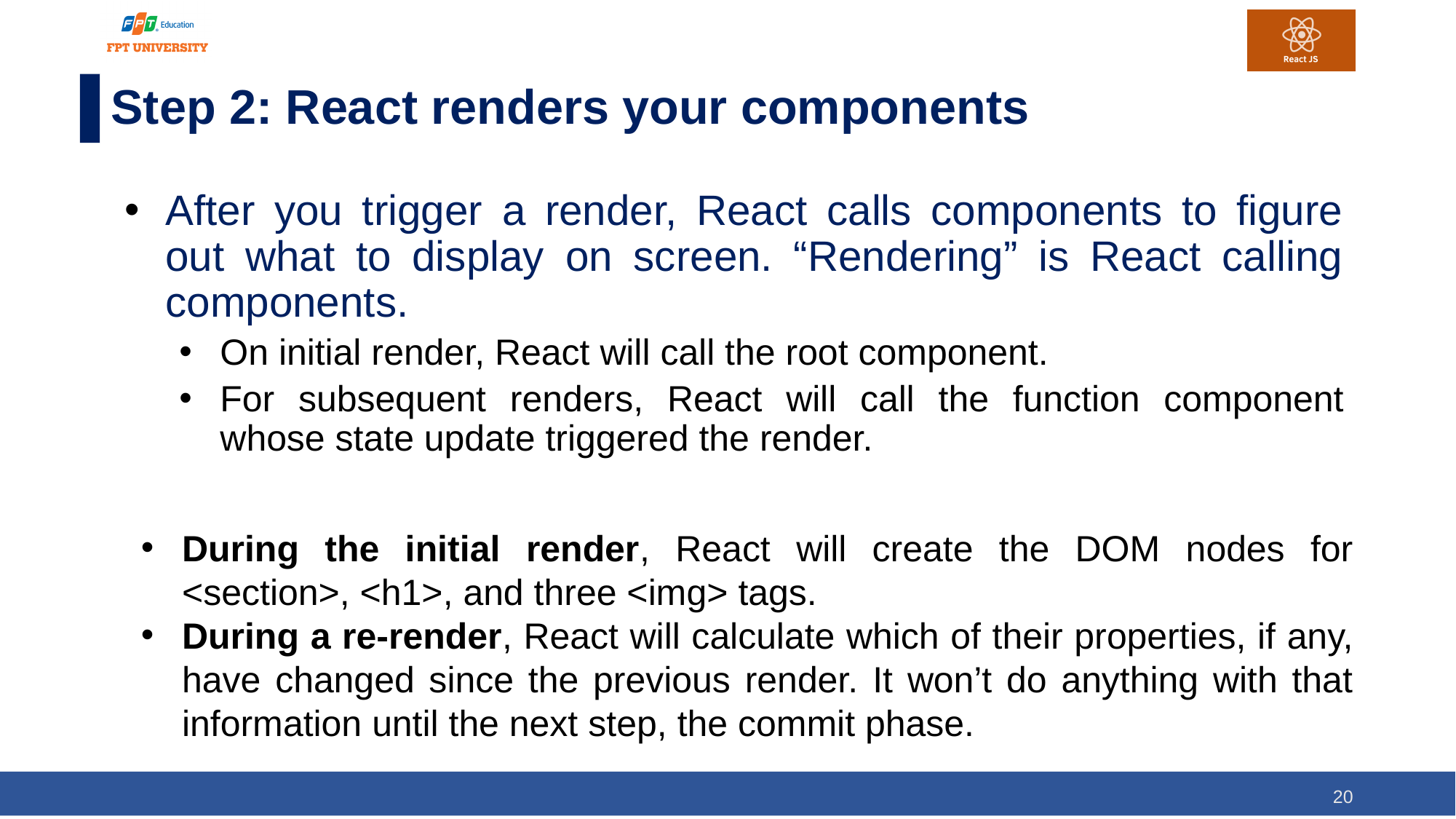

# Step 2: React renders your components
After you trigger a render, React calls components to figure out what to display on screen. “Rendering” is React calling components.
On initial render, React will call the root component.
For subsequent renders, React will call the function component whose state update triggered the render.
During the initial render, React will create the DOM nodes for <section>, <h1>, and three <img> tags.
During a re-render, React will calculate which of their properties, if any, have changed since the previous render. It won’t do anything with that information until the next step, the commit phase.
20